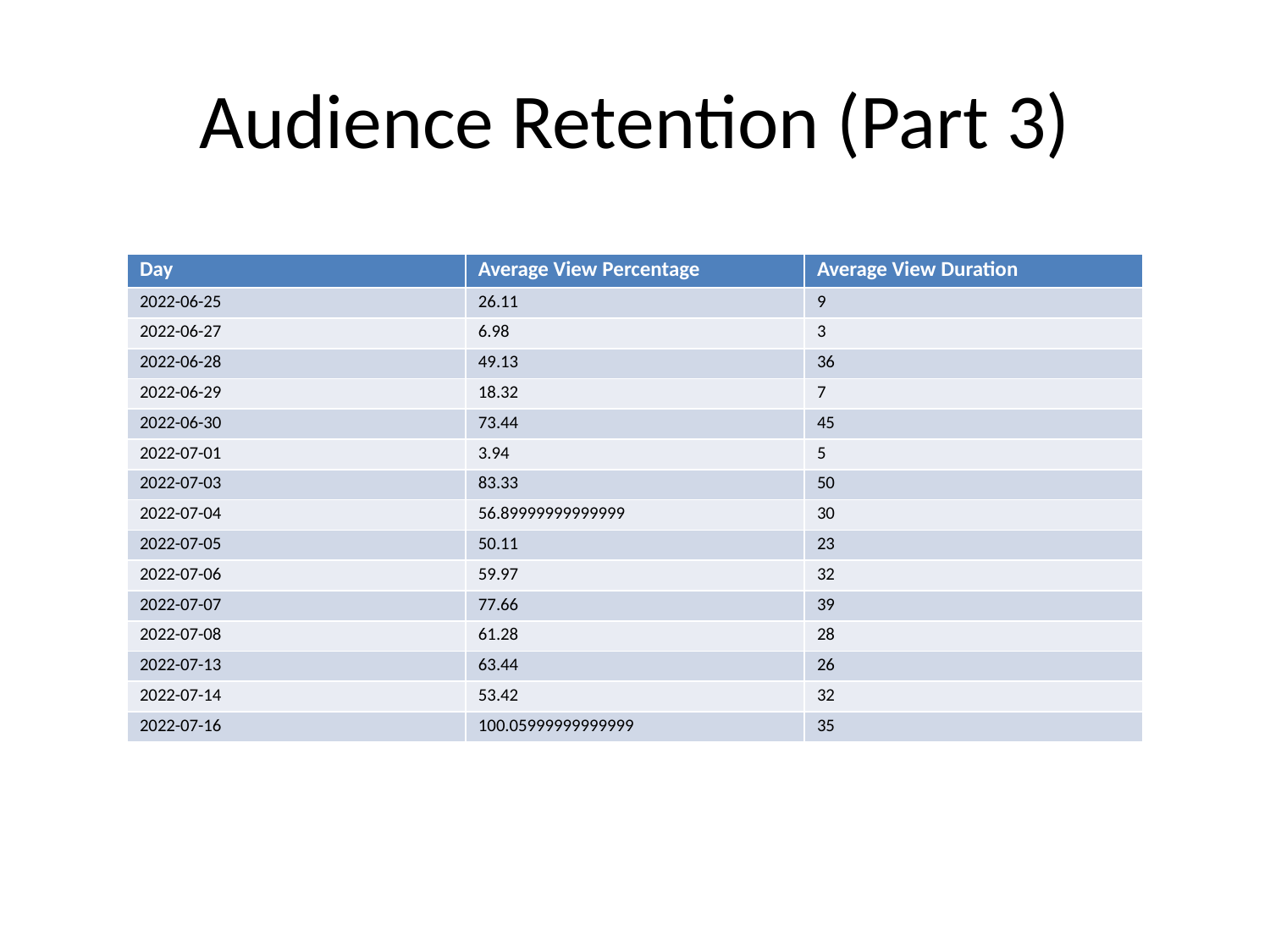

# Audience Retention (Part 3)

| Day | Average View Percentage | Average View Duration |
| --- | --- | --- |
| 2022-06-25 | 26.11 | 9 |
| 2022-06-27 | 6.98 | 3 |
| 2022-06-28 | 49.13 | 36 |
| 2022-06-29 | 18.32 | 7 |
| 2022-06-30 | 73.44 | 45 |
| 2022-07-01 | 3.94 | 5 |
| 2022-07-03 | 83.33 | 50 |
| 2022-07-04 | 56.89999999999999 | 30 |
| 2022-07-05 | 50.11 | 23 |
| 2022-07-06 | 59.97 | 32 |
| 2022-07-07 | 77.66 | 39 |
| 2022-07-08 | 61.28 | 28 |
| 2022-07-13 | 63.44 | 26 |
| 2022-07-14 | 53.42 | 32 |
| 2022-07-16 | 100.05999999999999 | 35 |